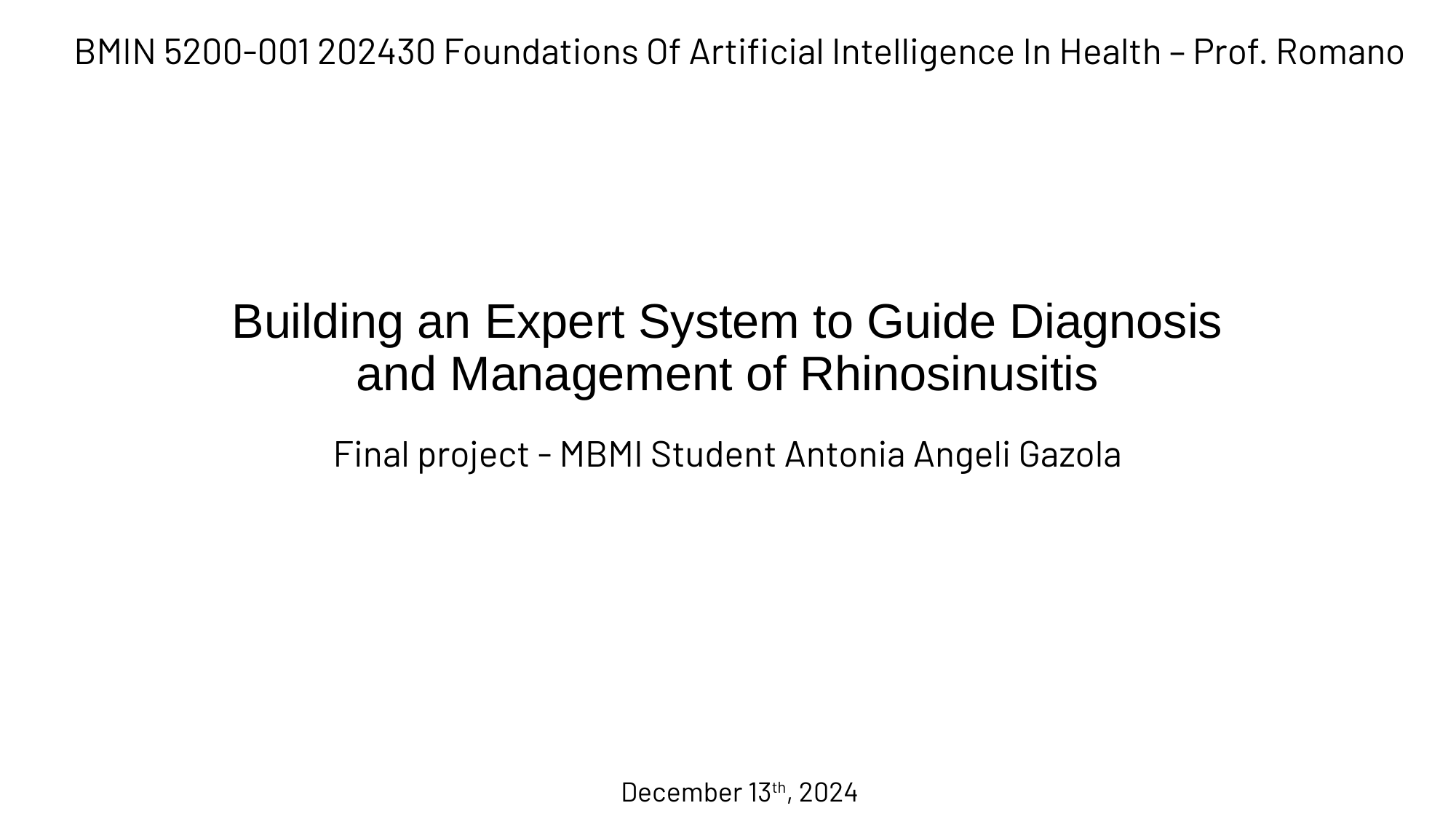

BMIN 5200-001 202430 Foundations Of Artificial Intelligence In Health – Prof. Romano
# Building an Expert System to Guide Diagnosis and Management of Rhinosinusitis
Final project - MBMI Student Antonia Angeli Gazola
December 13th, 2024